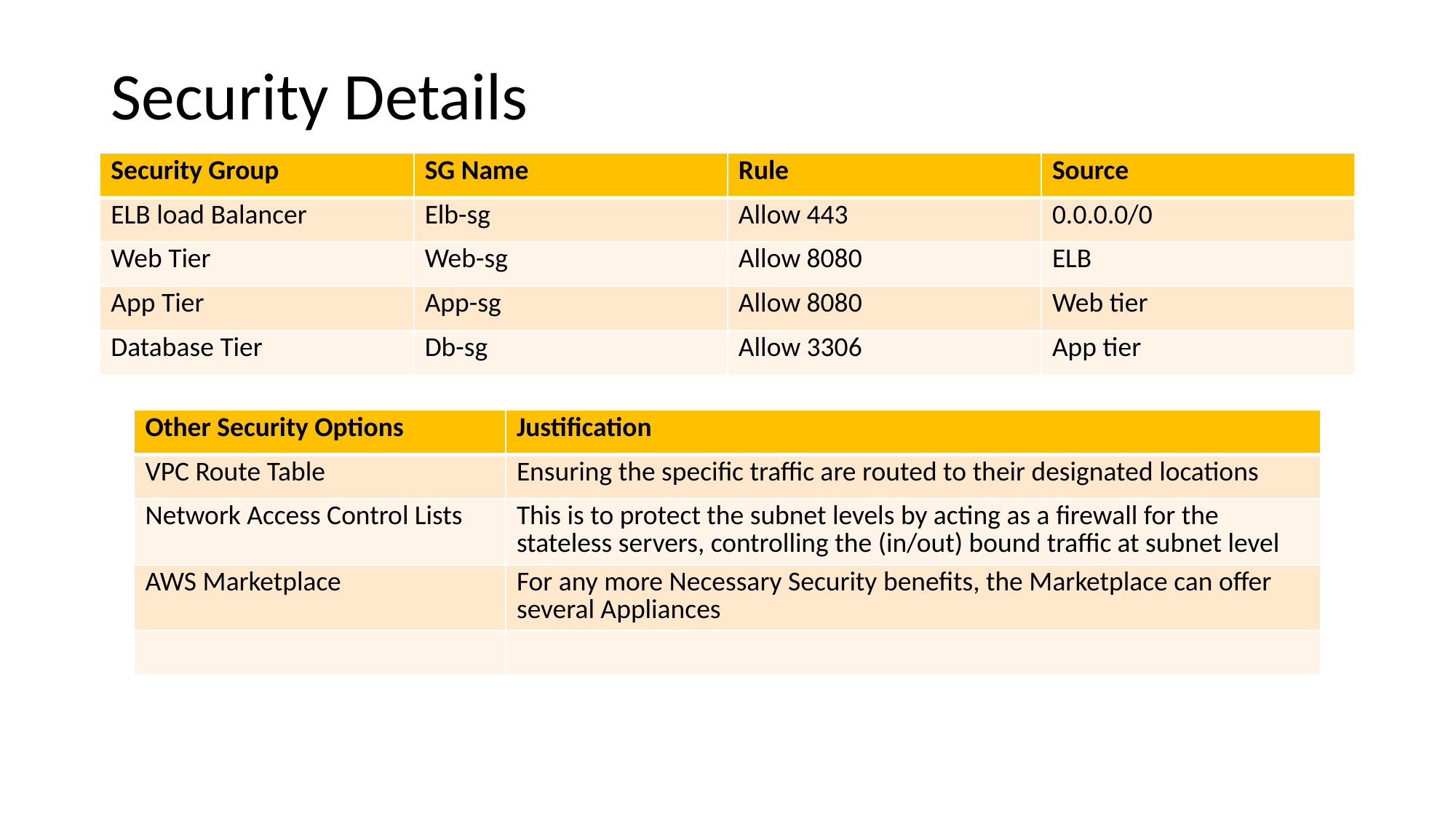

# Security Details
| Security Group | SG Name | Rule | Source |
| --- | --- | --- | --- |
| ELB load Balancer | Elb-sg | Allow 443 | 0.0.0.0/0 |
| Web Tier | Web-sg | Allow 8080 | ELB |
| App Tier | App-sg | Allow 8080 | Web tier |
| Database Tier | Db-sg | Allow 3306 | App tier |
| Other Security Options | Justification |
| --- | --- |
| VPC Route Table | Ensuring the specific traffic are routed to their designated locations |
| Network Access Control Lists | This is to protect the subnet levels by acting as a firewall for the stateless servers, controlling the (in/out) bound traffic at subnet level |
| AWS Marketplace | For any more Necessary Security benefits, the Marketplace can offer several Appliances |
|  |  |